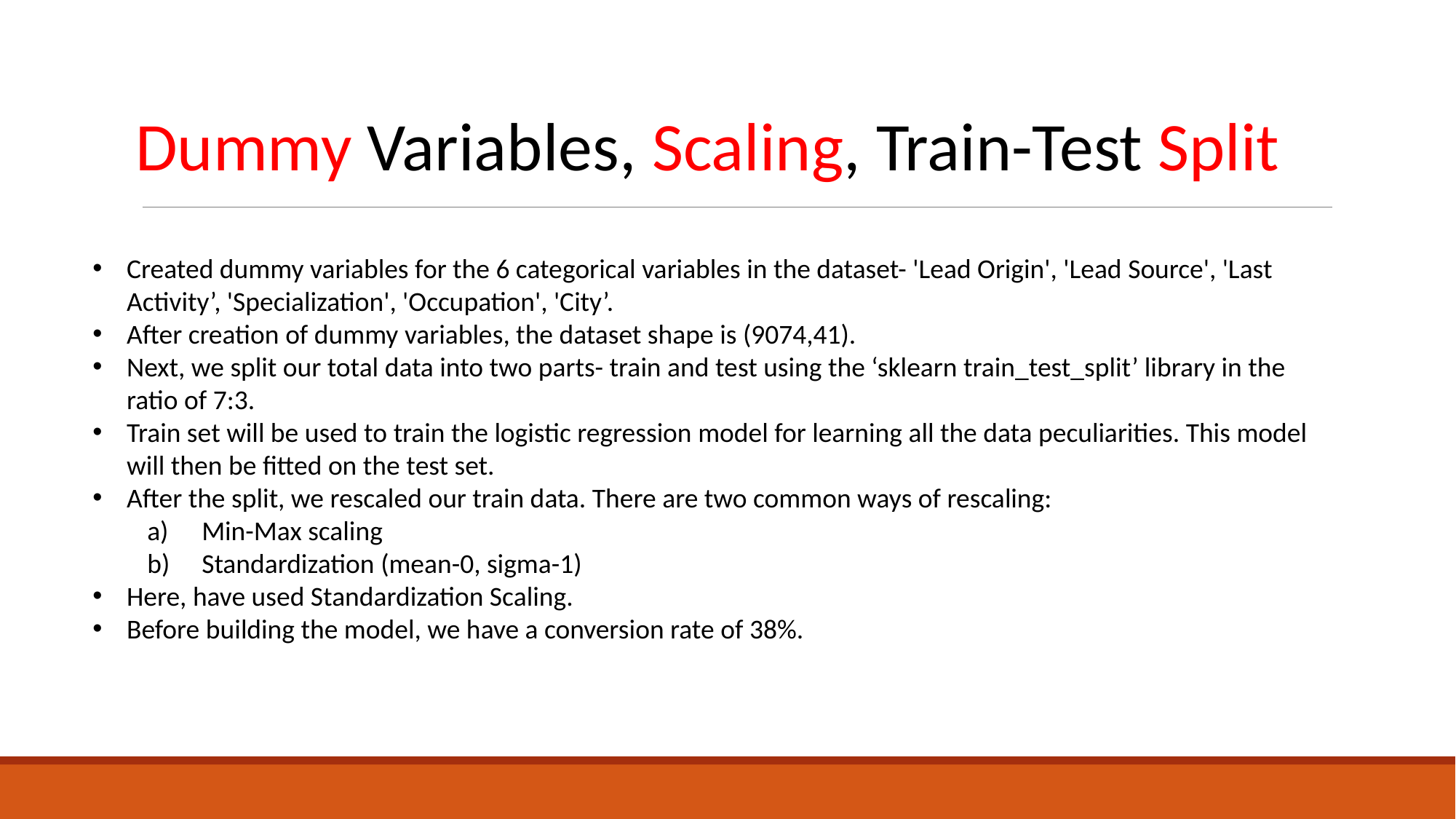

Dummy Variables, Scaling, Train-Test Split
Created dummy variables for the 6 categorical variables in the dataset- 'Lead Origin', 'Lead Source', 'Last Activity’, 'Specialization', 'Occupation', 'City’.
After creation of dummy variables, the dataset shape is (9074,41).
Next, we split our total data into two parts- train and test using the ‘sklearn train_test_split’ library in the ratio of 7:3.
Train set will be used to train the logistic regression model for learning all the data peculiarities. This model will then be fitted on the test set.
After the split, we rescaled our train data. There are two common ways of rescaling:
Min-Max scaling
Standardization (mean-0, sigma-1)
Here, have used Standardization Scaling.
Before building the model, we have a conversion rate of 38%.